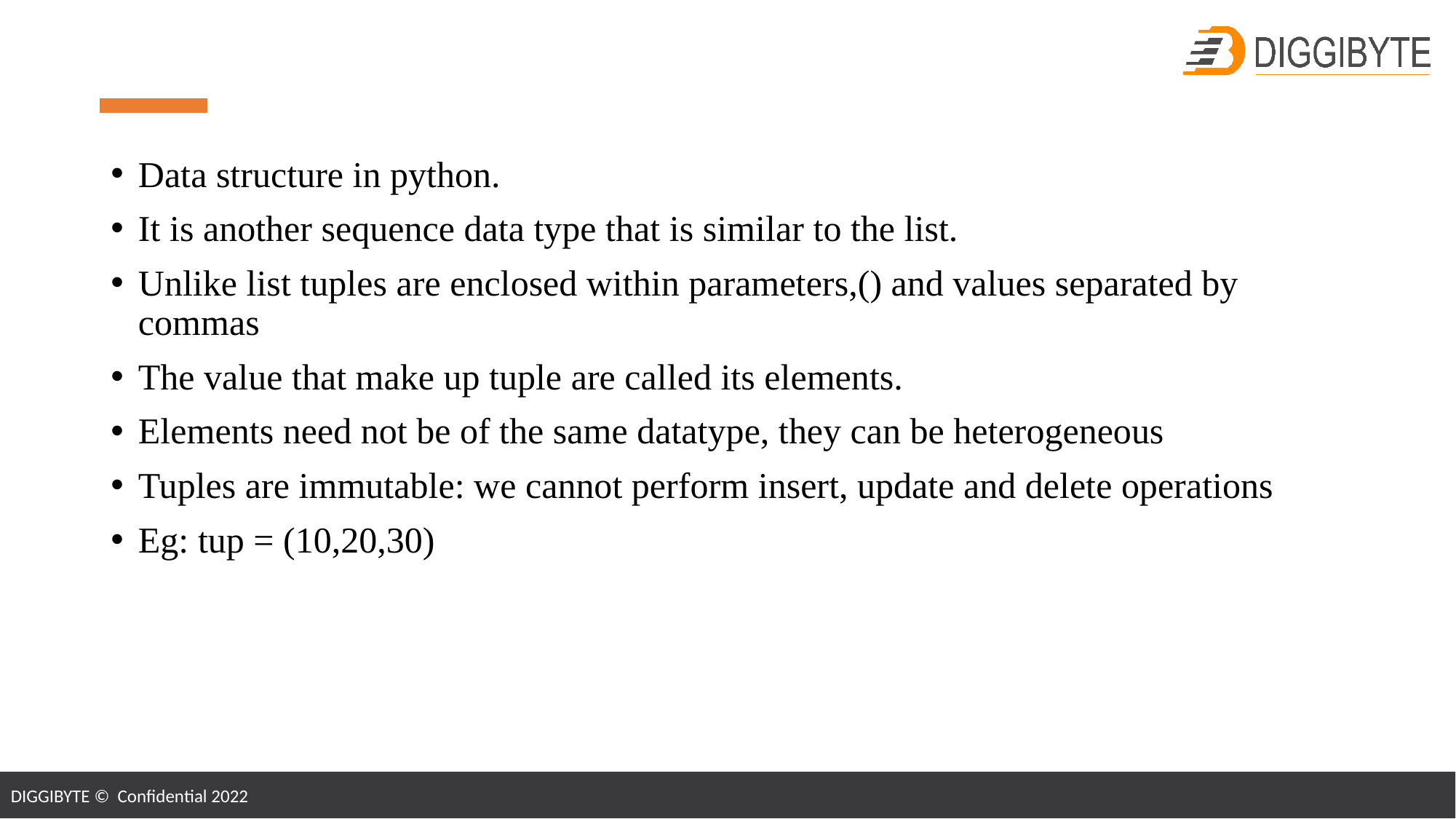

Data structure in python.
It is another sequence data type that is similar to the list.
Unlike list tuples are enclosed within parameters,() and values separated by commas
The value that make up tuple are called its elements.
Elements need not be of the same datatype, they can be heterogeneous
Tuples are immutable: we cannot perform insert, update and delete operations
Eg: tup = (10,20,30)